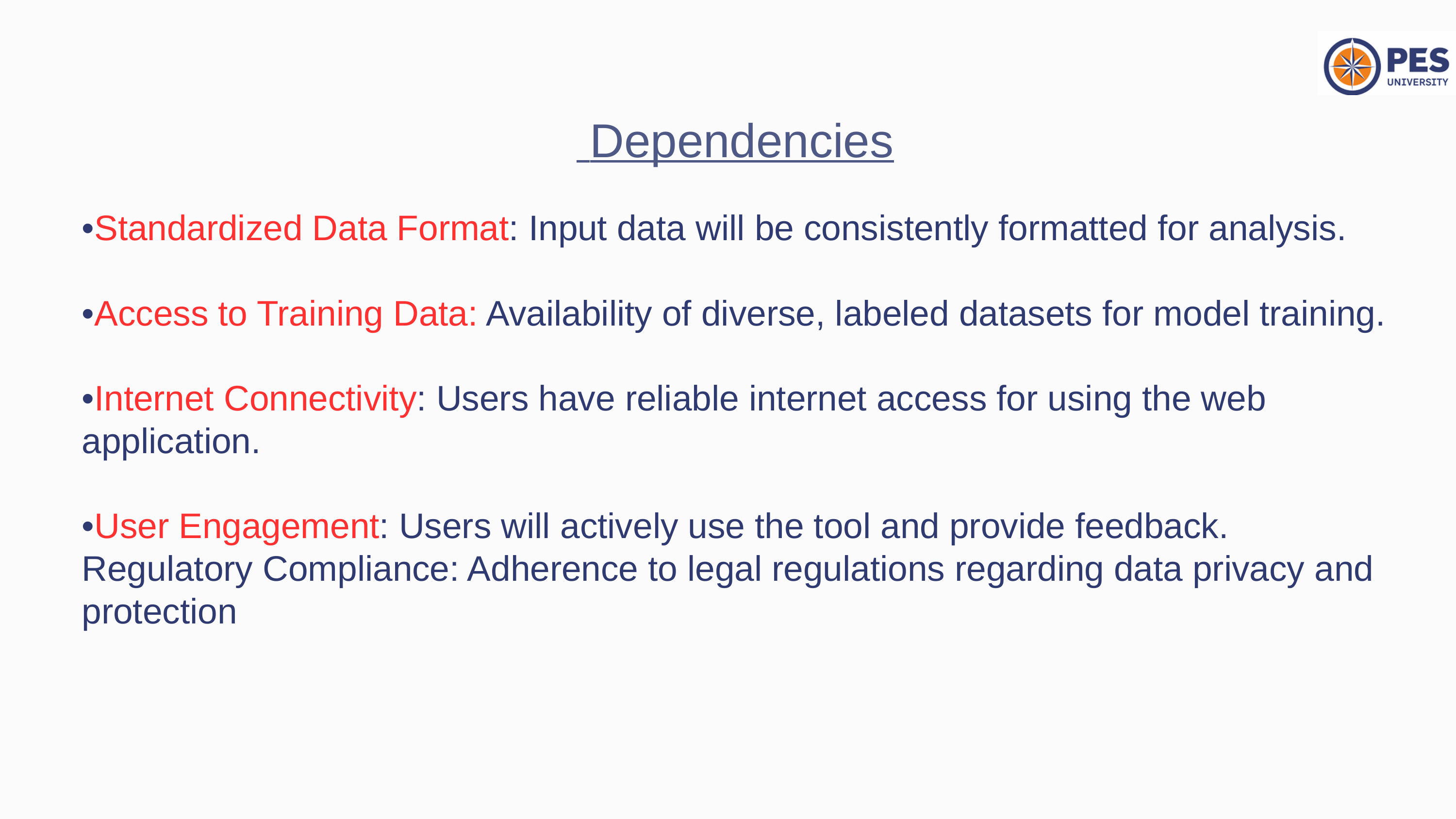

Dependencies
•Standardized Data Format: Input data will be consistently formatted for analysis.

•Access to Training Data: Availability of diverse, labeled datasets for model training.

•Internet Connectivity: Users have reliable internet access for using the web application.

•User Engagement: Users will actively use the tool and provide feedback.
Regulatory Compliance: Adherence to legal regulations regarding data privacy and protection